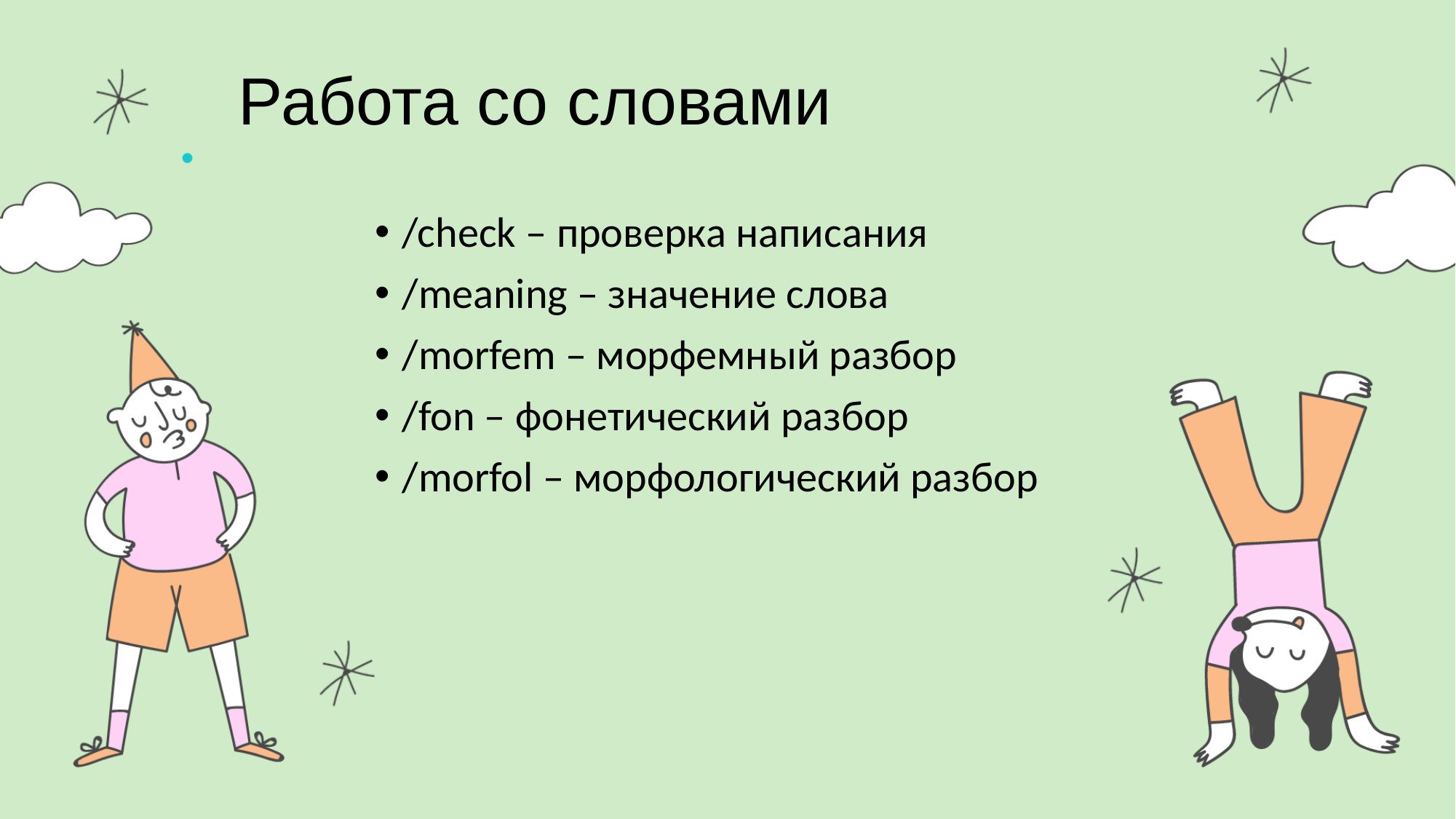

# Работа со словами
/check – проверка написания
/meaning – значение слова
/morfem – морфемный разбор
/fon – фонетический разбор
/morfol – морфологический разбор